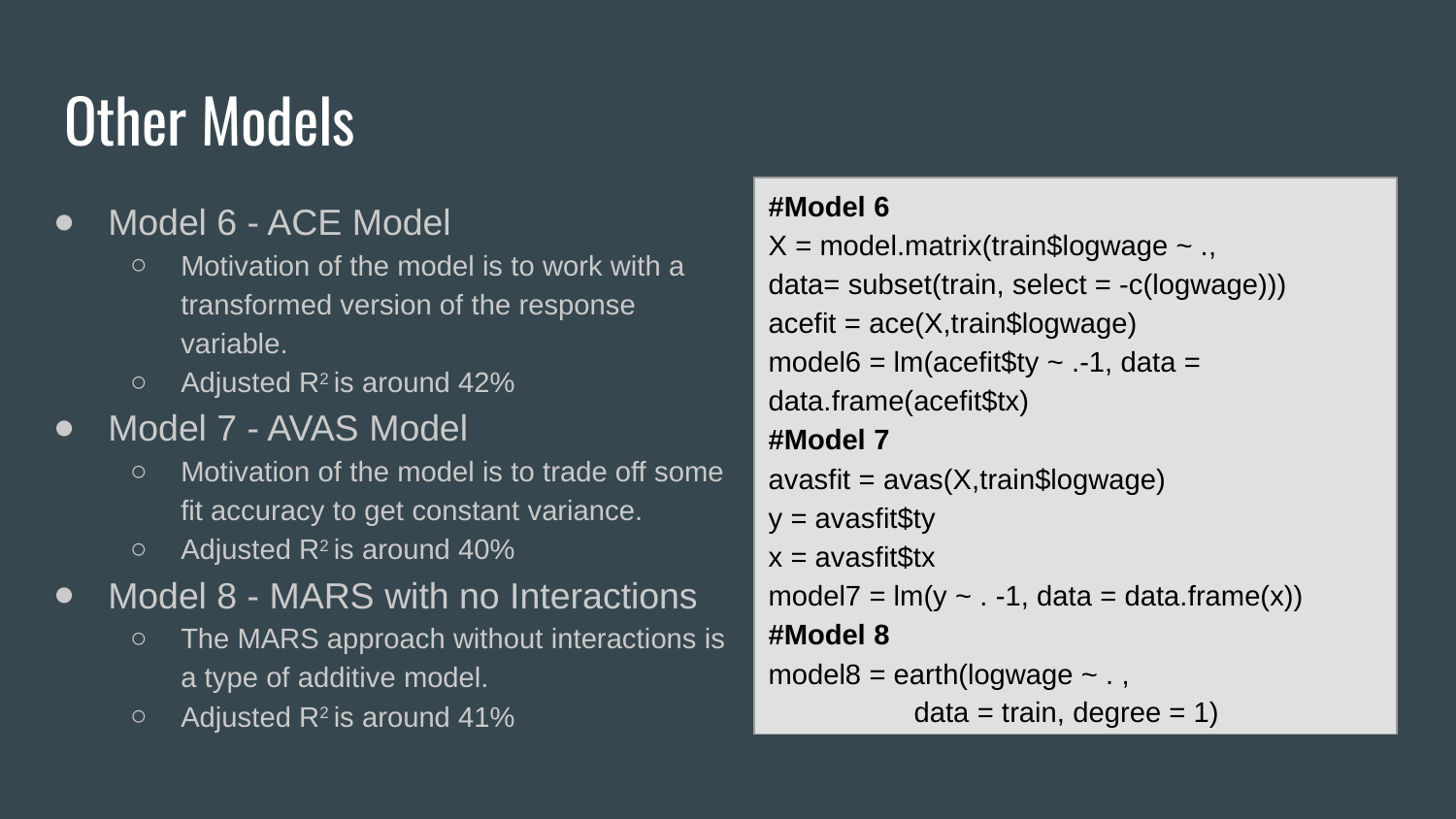

# Other Models
Model 6 - ACE Model
Motivation of the model is to work with a transformed version of the response variable.
Adjusted R2 is around 42%
Model 7 - AVAS Model
Motivation of the model is to trade off some fit accuracy to get constant variance.
Adjusted R2 is around 40%
Model 8 - MARS with no Interactions
The MARS approach without interactions is a type of additive model.
Adjusted R2 is around 41%

#Model 6
X = model.matrix(train$logwage ~ .,
data= subset(train, select = -c(logwage)))
acefit = ace(X,train$logwage)
model6 = lm(acefit$ty ~ .-1, data = data.frame(acefit$tx)
#Model 7
avasfit = avas(X,train$logwage)
y = avasfit$ty
x = avasfit$tx
model7 = lm(y ~ . -1, data = data.frame(x))
#Model 8
model8 = earth(logwage ~ . ,
data = train, degree = 1)